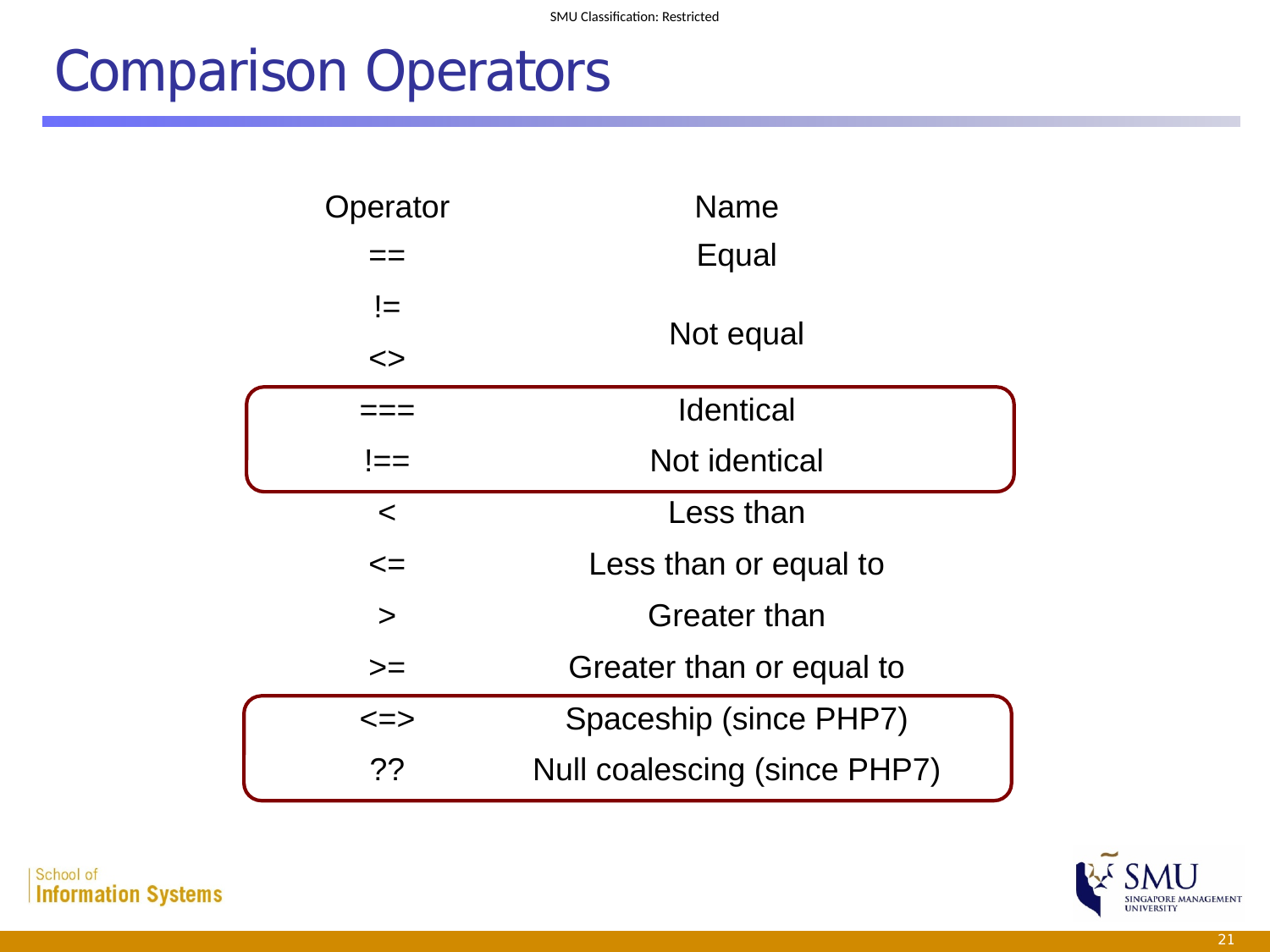

# Comparison Operators
| Operator | Name |
| --- | --- |
| == | Equal |
| != | Not equal |
| <> |  |
| === | Identical |
| !== | Not identical |
| < | Less than |
| <= | Less than or equal to |
| > | Greater than |
| >= | Greater than or equal to |
| <=> | Spaceship (since PHP7) |
| ?? | Null coalescing (since PHP7) |

                        21